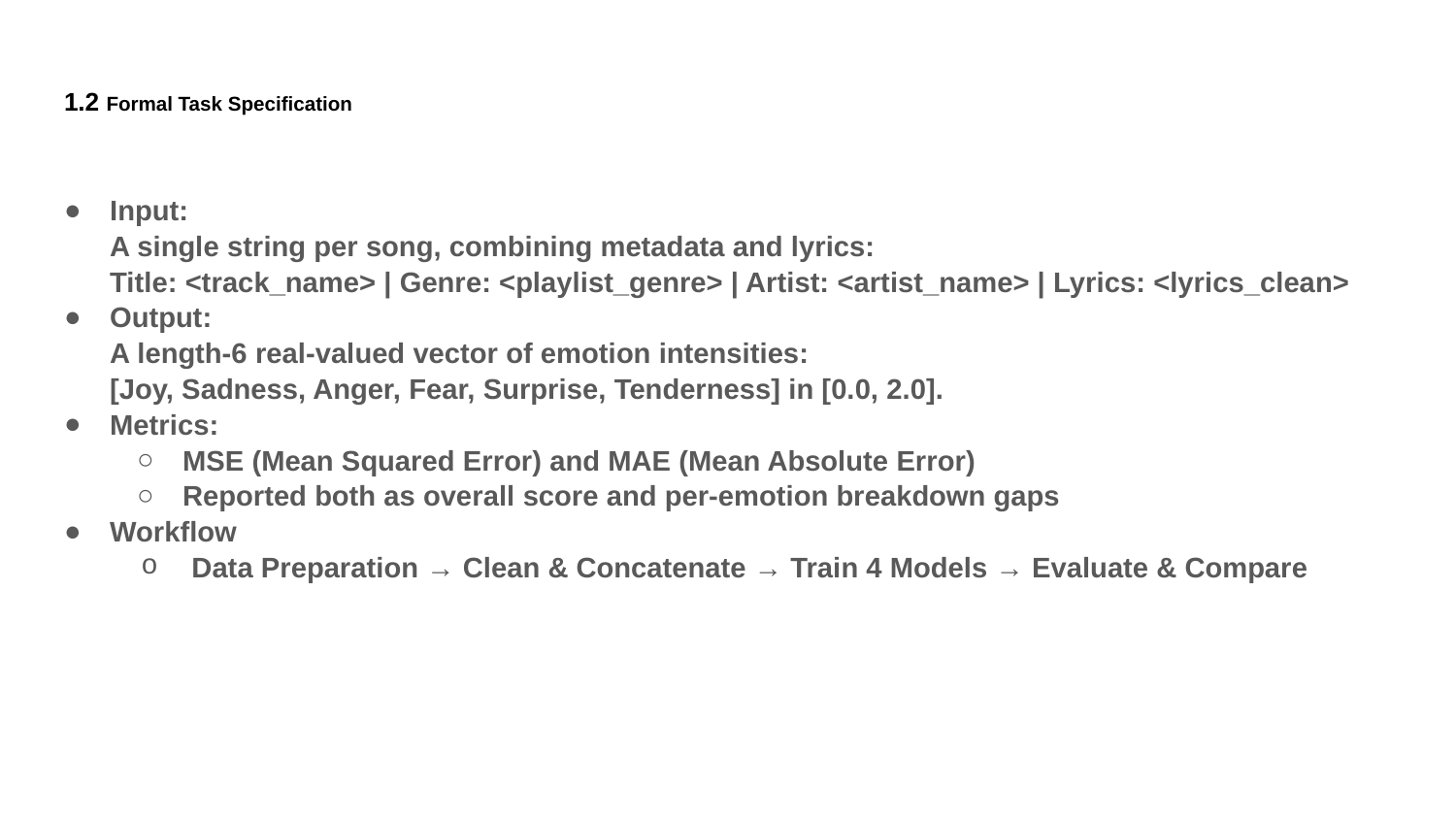

# 1.2 Formal Task Specification
Input:
A single string per song, combining metadata and lyrics:
Title: <track_name> | Genre: <playlist_genre> | Artist: <artist_name> | Lyrics: <lyrics_clean>
Output:
A length‑6 real‑valued vector of emotion intensities:
[Joy, Sadness, Anger, Fear, Surprise, Tenderness] in [0.0, 2.0].
Metrics:
MSE (Mean Squared Error) and MAE (Mean Absolute Error)
Reported both as overall score and per-emotion breakdown gaps
Workflow
Data Preparation → Clean & Concatenate → Train 4 Models → Evaluate & Compare